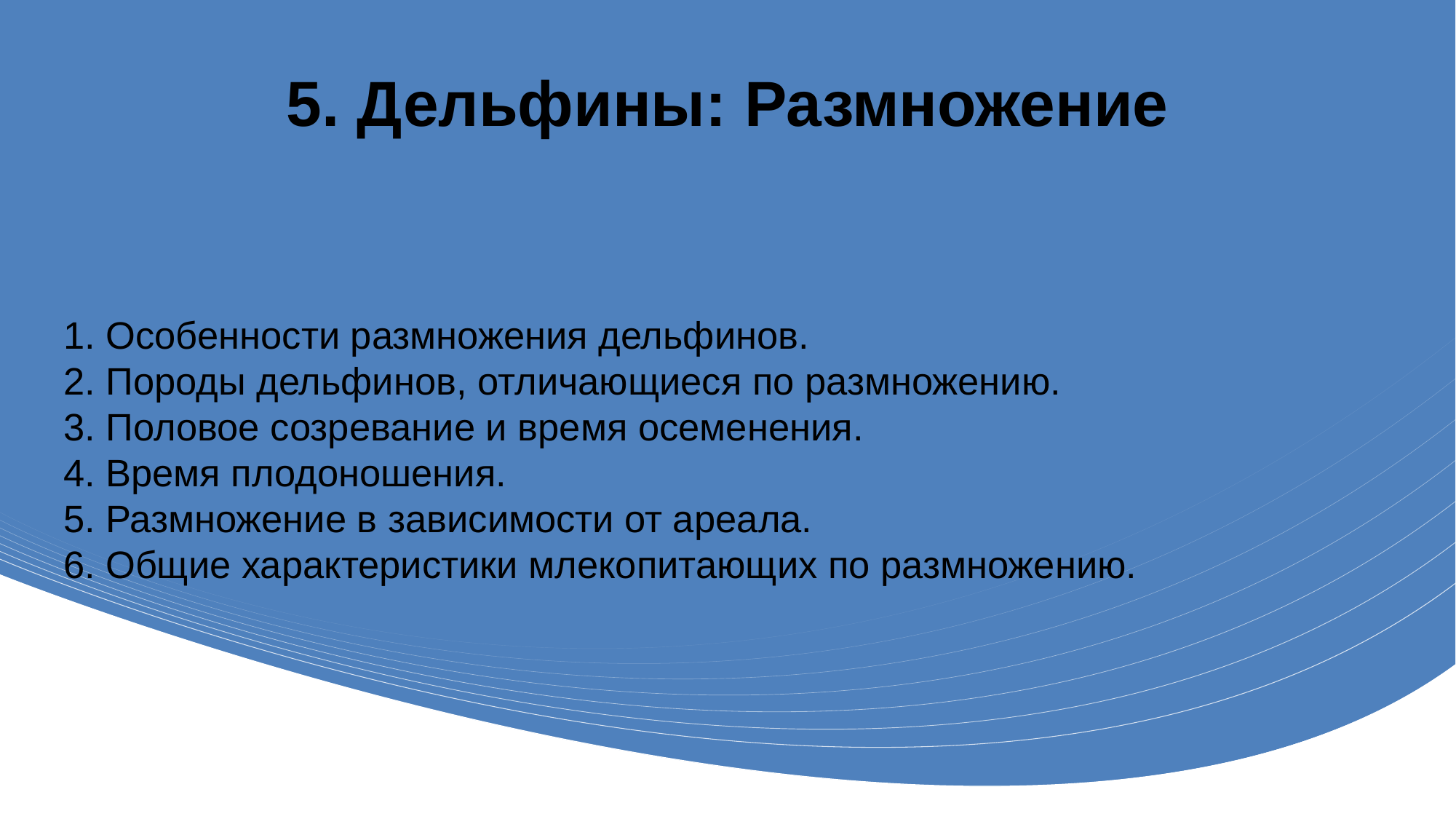

# 5. Дельфины: Размножение

1. Особенности размножения дельфинов.
2. Породы дельфинов, отличающиеся по размножению.
3. Половое созревание и время осеменения.
4. Время плодоношения.
5. Размножение в зависимости от ареала.
6. Общие характеристики млекопитающих по размножению.